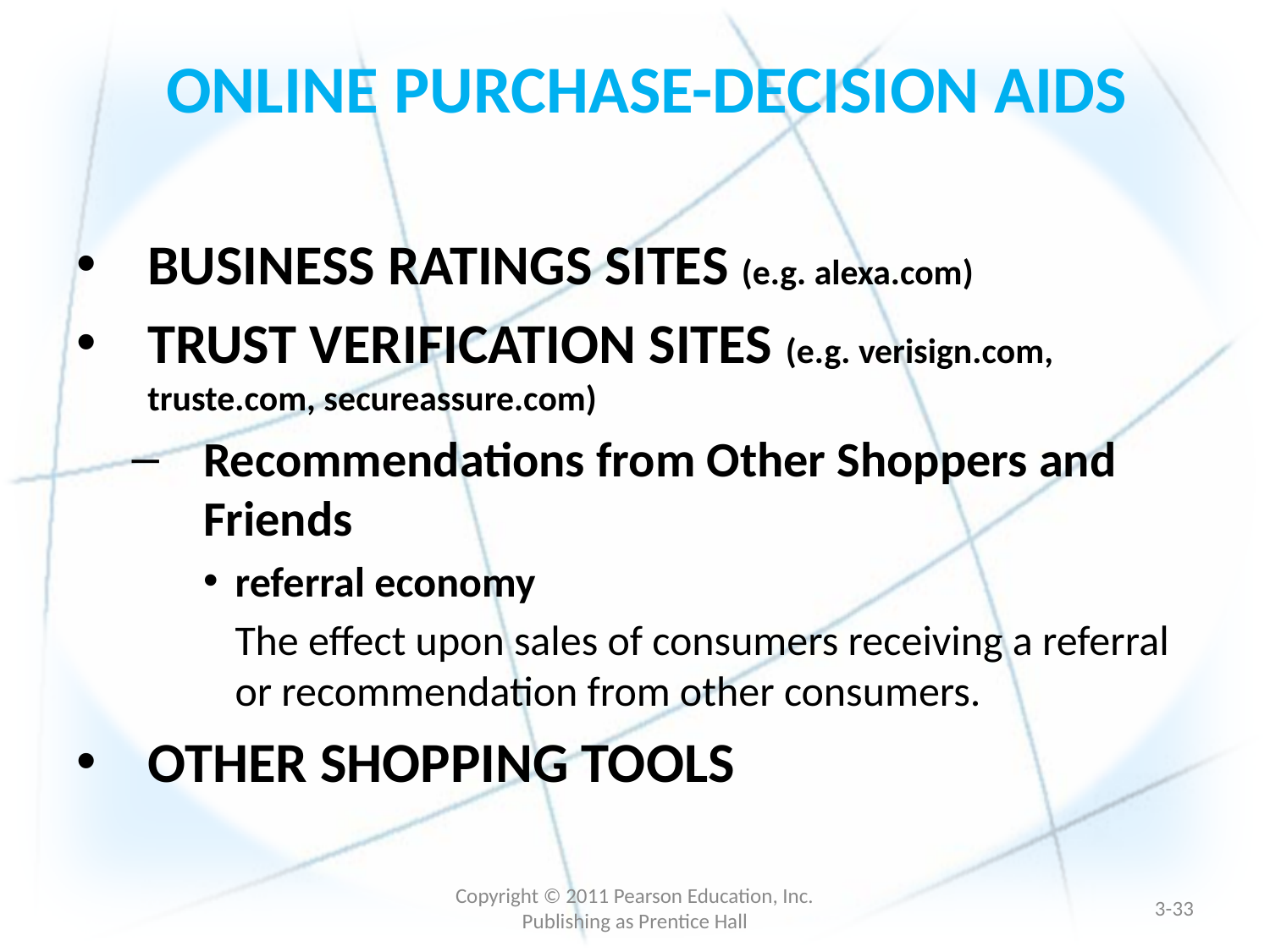

# ONLINE PURCHASE-DECISION AIDS
BUSINESS RATINGS SITES (e.g. alexa.com)
TRUST VERIFICATION SITES (e.g. verisign.com, truste.com, secureassure.com)
Recommendations from Other Shoppers and Friends
referral economy
	The effect upon sales of consumers receiving a referral or recommendation from other consumers.
OTHER SHOPPING TOOLS
Copyright © 2011 Pearson Education, Inc. Publishing as Prentice Hall
3-33